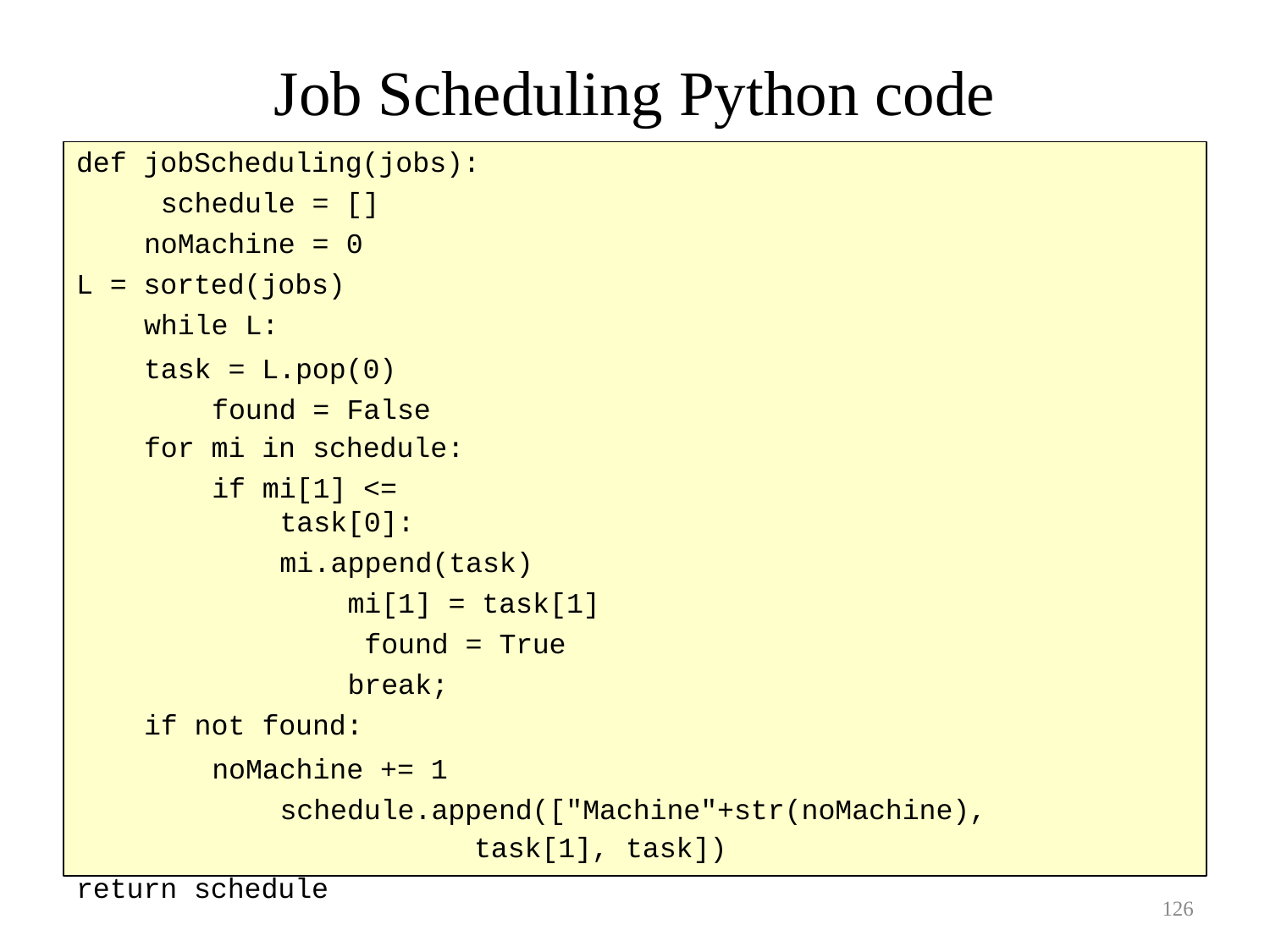

# Job Scheduling Python code
def jobScheduling(jobs):  schedule = []  noMachine = 0
L = sorted(jobs)  while L:
task = L.pop(0)  found = False
for mi in schedule:
if mi[1] <= task[0]:
mi.append(task)  mi[1] = task[1]  found = True  break;
if not found:
noMachine += 1  schedule.append(["Machine"+str(noMachine),
task[1], task])
return schedule

126